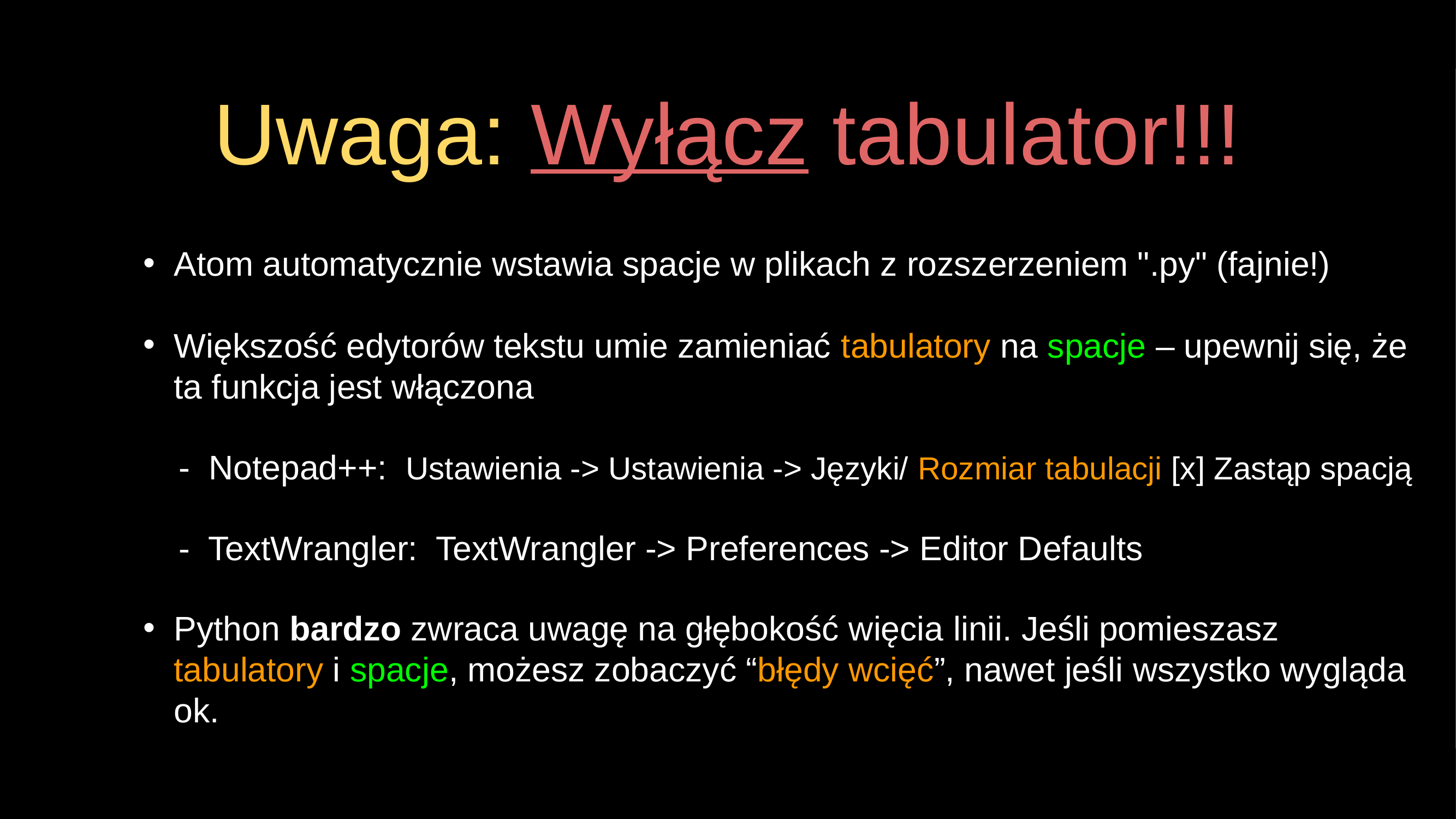

# Uwaga: Wyłącz tabulator!!!
Atom automatycznie wstawia spacje w plikach z rozszerzeniem ".py" (fajnie!)

Większość edytorów tekstu umie zamieniać tabulatory na spacje – upewnij się, że ta funkcja jest włączona
 -  Notepad++:  Ustawienia -> Ustawienia -> Języki/ Rozmiar tabulacji [x] Zastąp spacją
 -  TextWrangler:  TextWrangler -> Preferences -> Editor Defaults
Python bardzo zwraca uwagę na głębokość więcia linii. Jeśli pomieszasz tabulatory i spacje, możesz zobaczyć “błędy wcięć”, nawet jeśli wszystko wygląda ok.